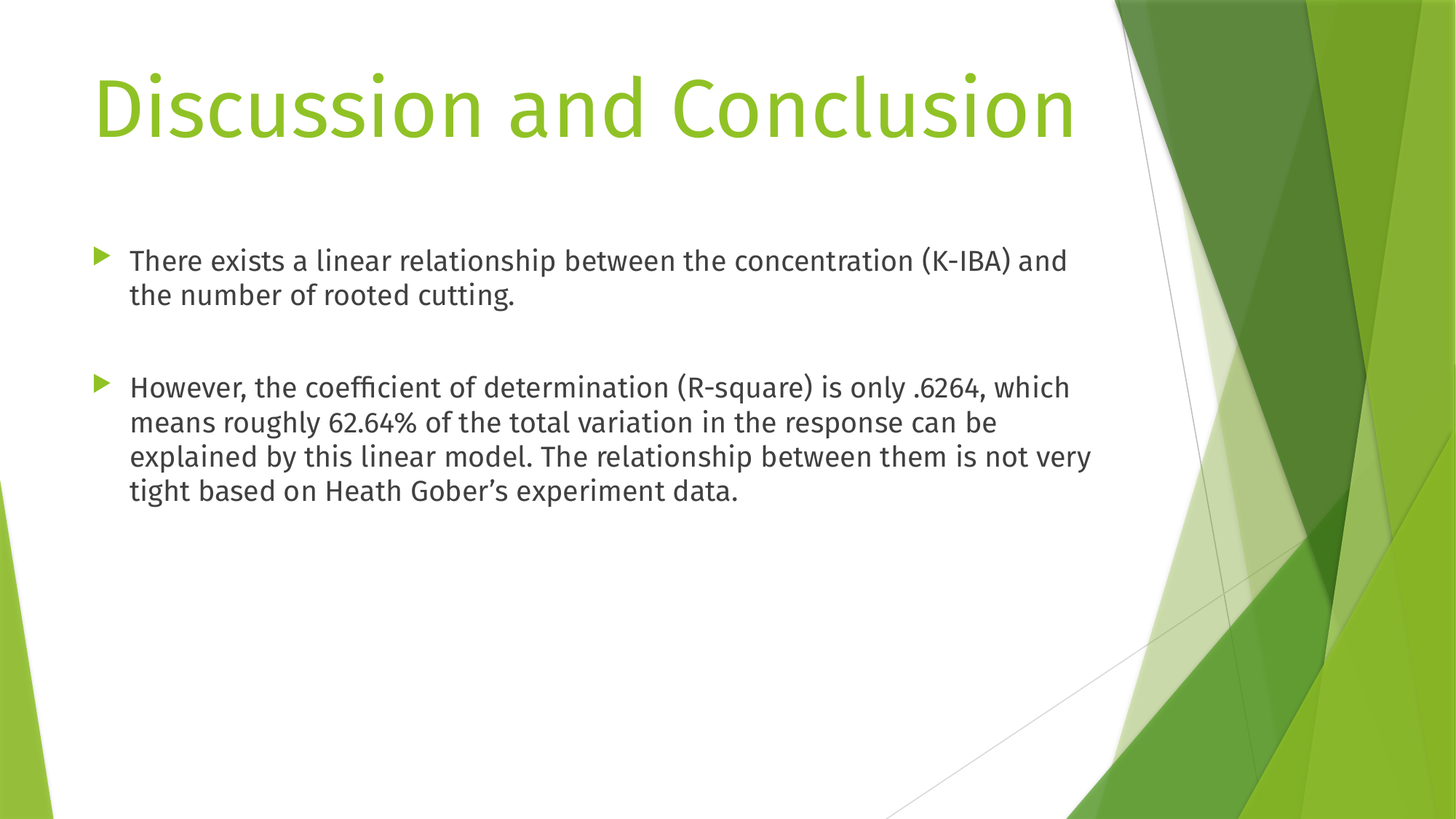

# Discussion and Conclusion

There exists a linear relationship between the concentration (K-IBA) and the number of rooted cutting.

However, the coefficient of determination (R-square) is only .6264, which means roughly 62.64% of the total variation in the response can be explained by this linear model. The relationship between them is not very tight based on Heath Gober’s experiment data.